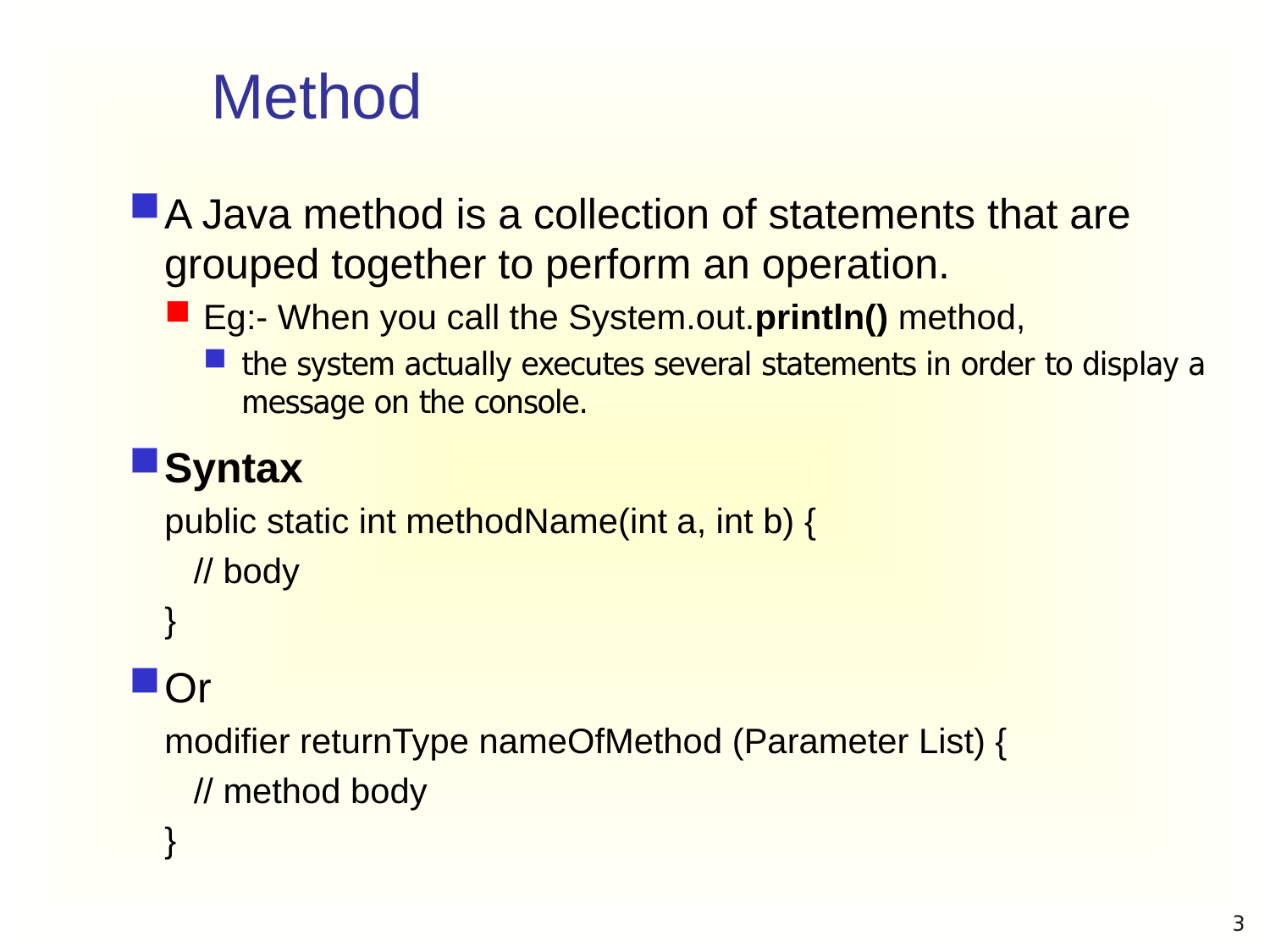

# Method
A Java method is a collection of statements that are grouped together to perform an operation.
Eg:- When you call the System.out.println() method,
the system actually executes several statements in order to display a message on the console.
Syntax
public static int methodName(int a, int b) {
   // body
}
Or
modifier returnType nameOfMethod (Parameter List) {
   // method body
}

3